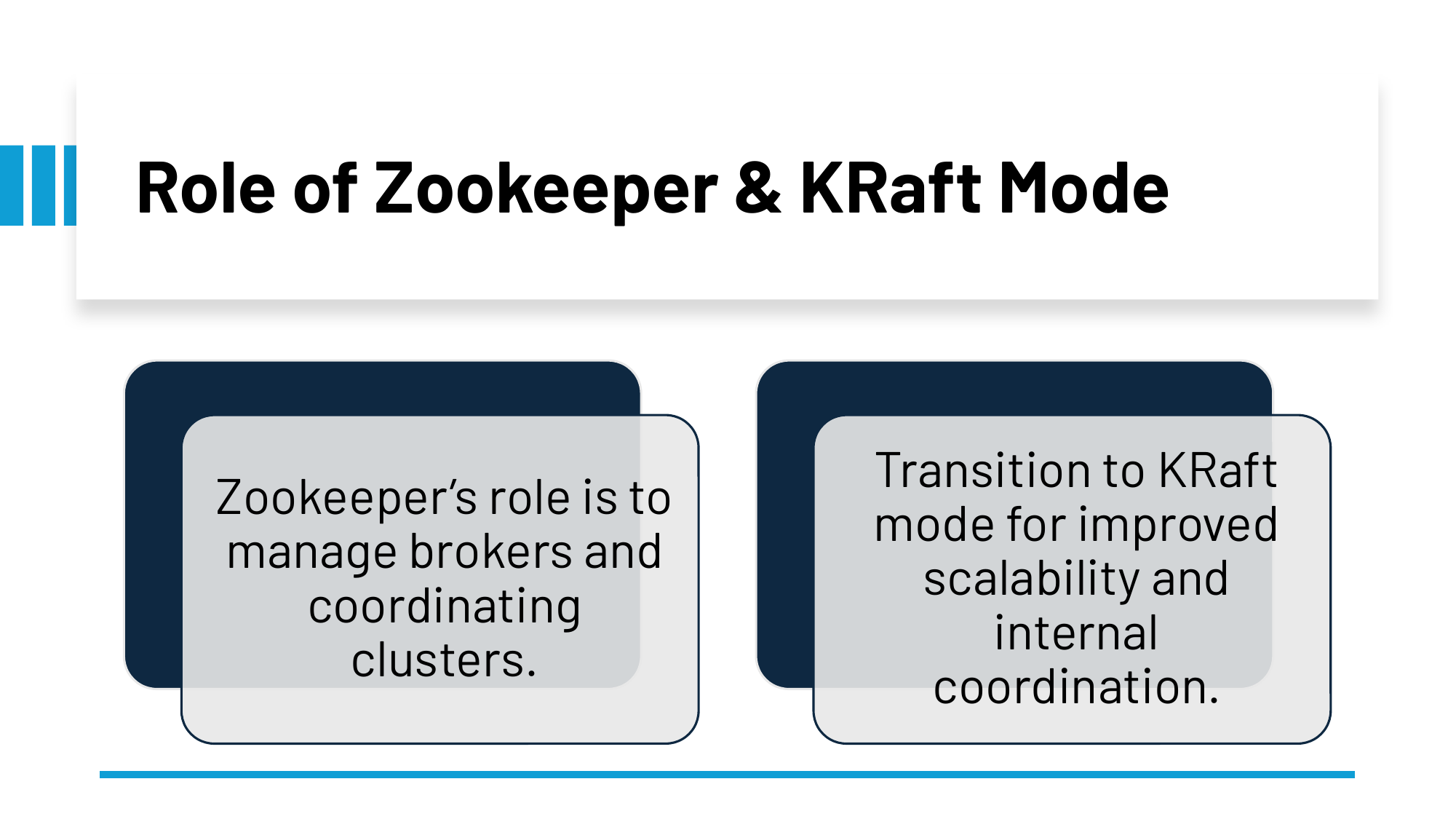

# Role of Zookeeper & KRaft Mode

Zookeeper’s role is to manage brokers and coordinating clusters.
Transition to KRaft mode for improved scalability and internal coordination.